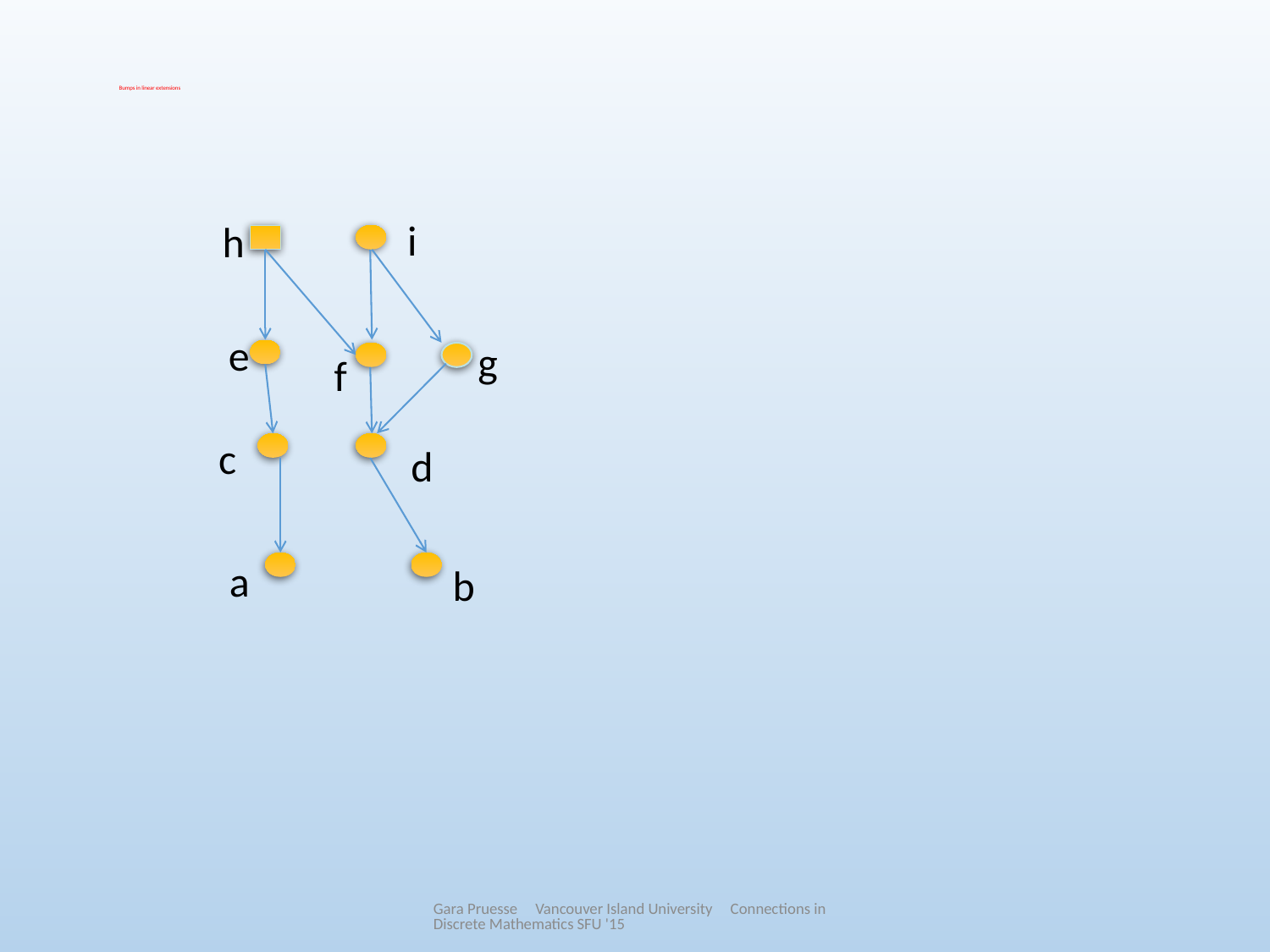

# Bumps in linear extensions
i
h

e
g

f

c

d
a

b
Gara Pruesse     Vancouver Island University     Connections in Discrete Mathematics SFU '15